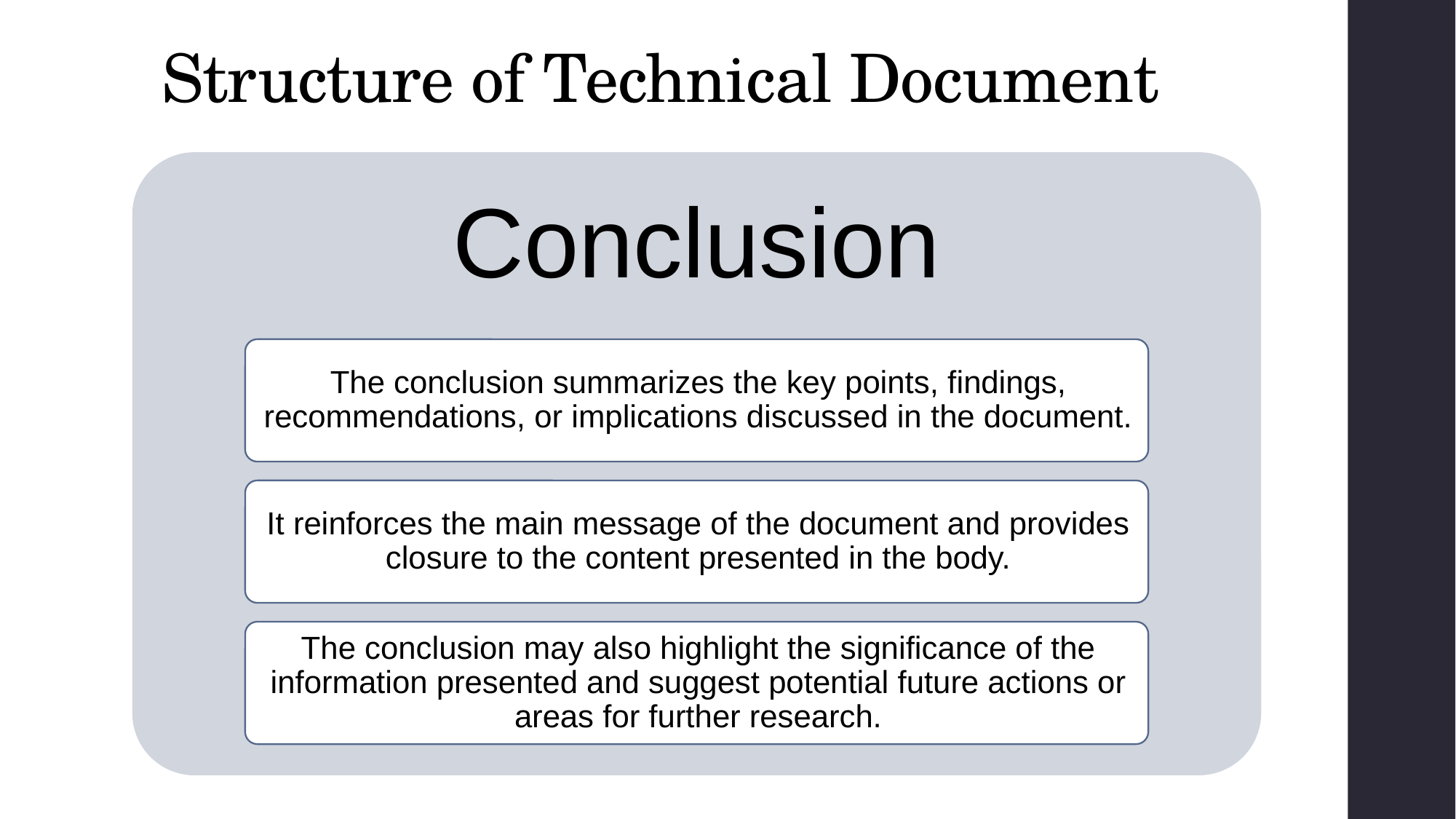

# Structure of Technical Document
Conclusion
The conclusion summarizes the key points, findings, recommendations, or implications discussed in the document.
It reinforces the main message of the document and provides closure to the content presented in the body.
The conclusion may also highlight the significance of the information presented and suggest potential future actions or areas for further research.